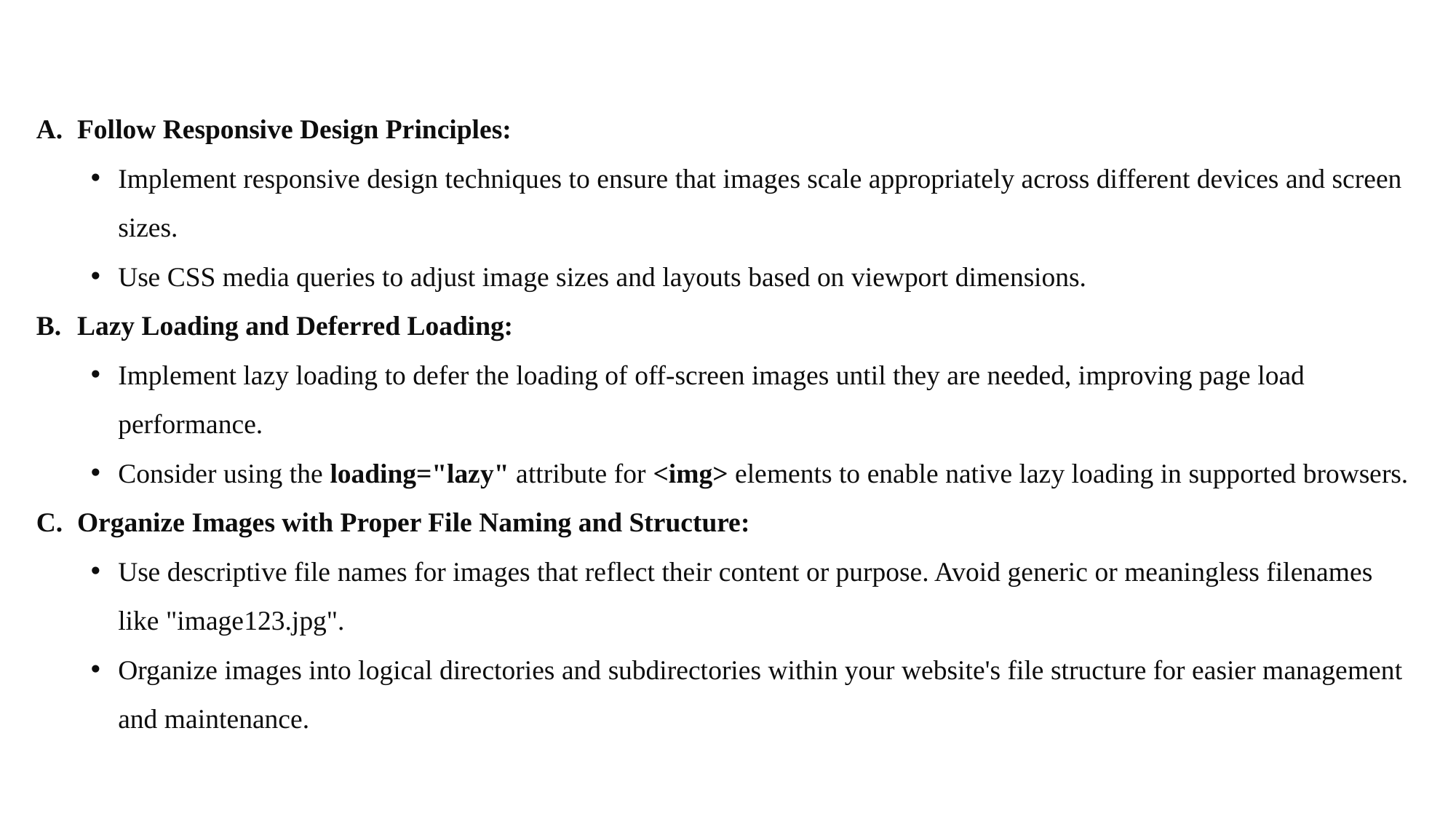

Follow Responsive Design Principles:
Implement responsive design techniques to ensure that images scale appropriately across different devices and screen sizes.
Use CSS media queries to adjust image sizes and layouts based on viewport dimensions.
Lazy Loading and Deferred Loading:
Implement lazy loading to defer the loading of off-screen images until they are needed, improving page load performance.
Consider using the loading="lazy" attribute for <img> elements to enable native lazy loading in supported browsers.
Organize Images with Proper File Naming and Structure:
Use descriptive file names for images that reflect their content or purpose. Avoid generic or meaningless filenames like "image123.jpg".
Organize images into logical directories and subdirectories within your website's file structure for easier management and maintenance.